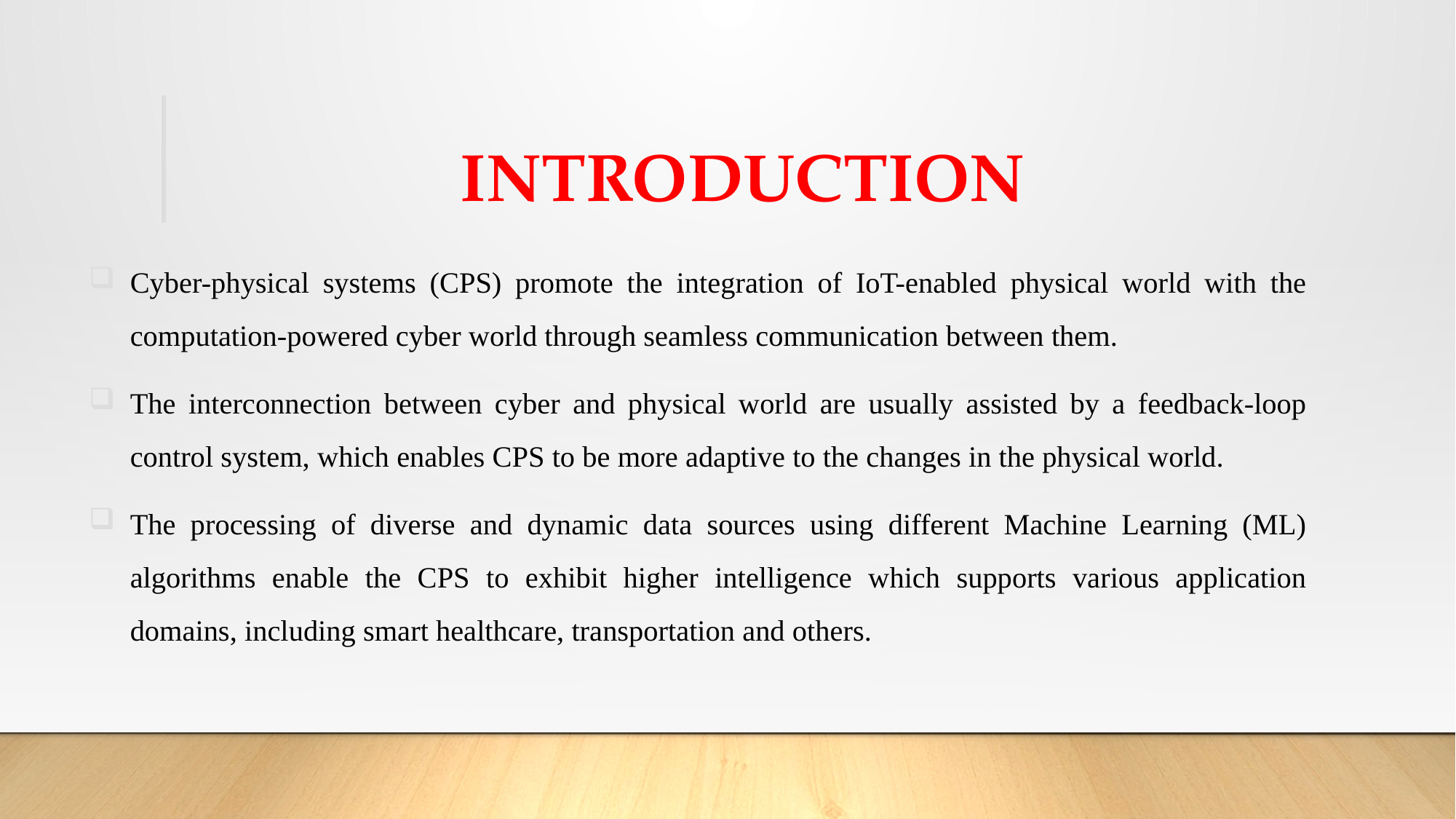

# INTRODUCTION
Cyber-physical systems (CPS) promote the integration of IoT-enabled physical world with the computation-powered cyber world through seamless communication between them.
The interconnection between cyber and physical world are usually assisted by a feedback-loop control system, which enables CPS to be more adaptive to the changes in the physical world.
The processing of diverse and dynamic data sources using different Machine Learning (ML) algorithms enable the CPS to exhibit higher intelligence which supports various application domains, including smart healthcare, transportation and others.